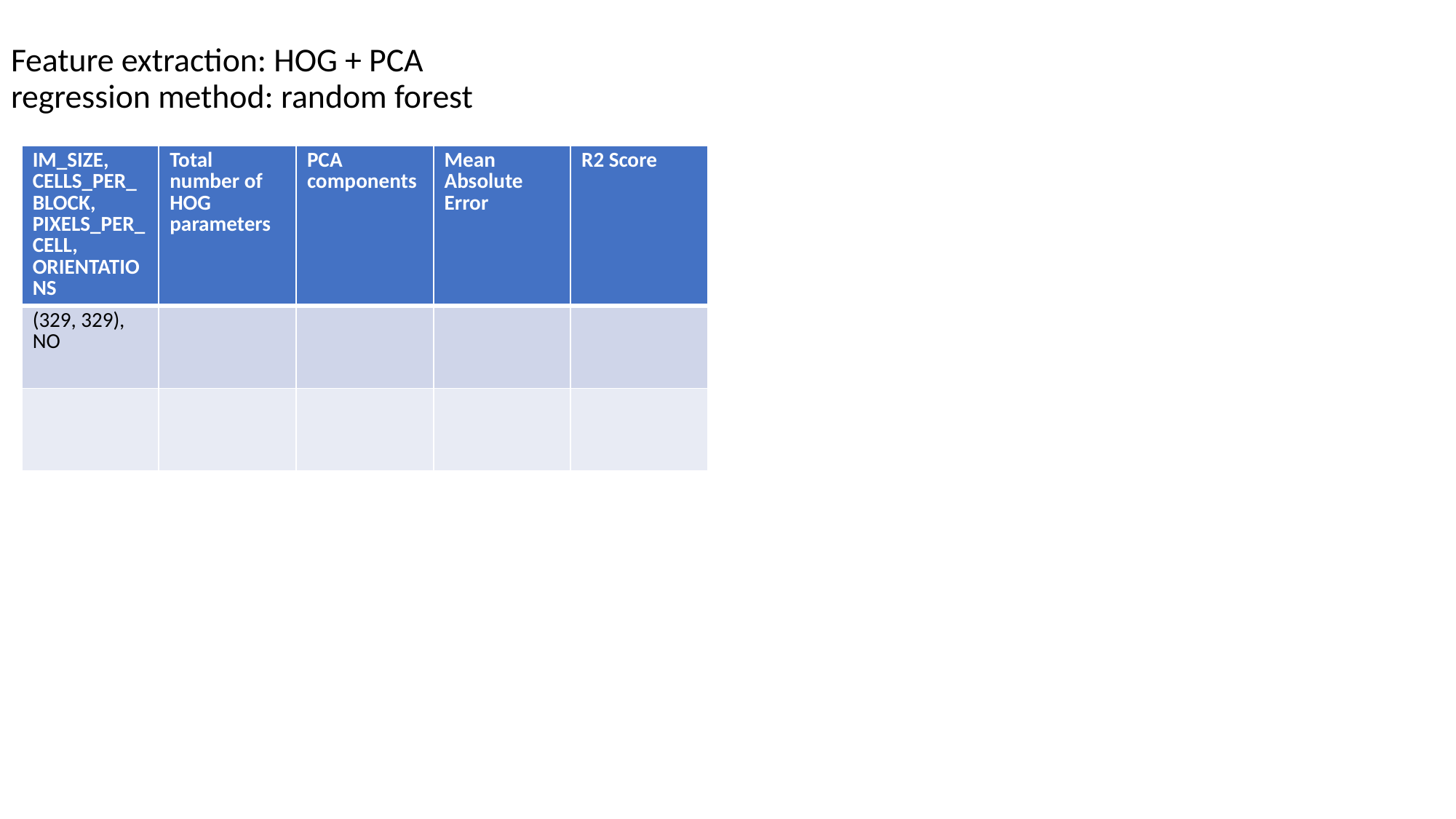

# Feature extraction: HOG + PCA regression method: random forest
| IM\_SIZE, CELLS\_PER\_BLOCK, PIXELS\_PER\_CELL, ORIENTATIONS | Total number of HOG parameters | PCA components | Mean Absolute Error | R2 Score |
| --- | --- | --- | --- | --- |
| (329, 329), NO |  |  |  |  |
|  |  |  |  |  |